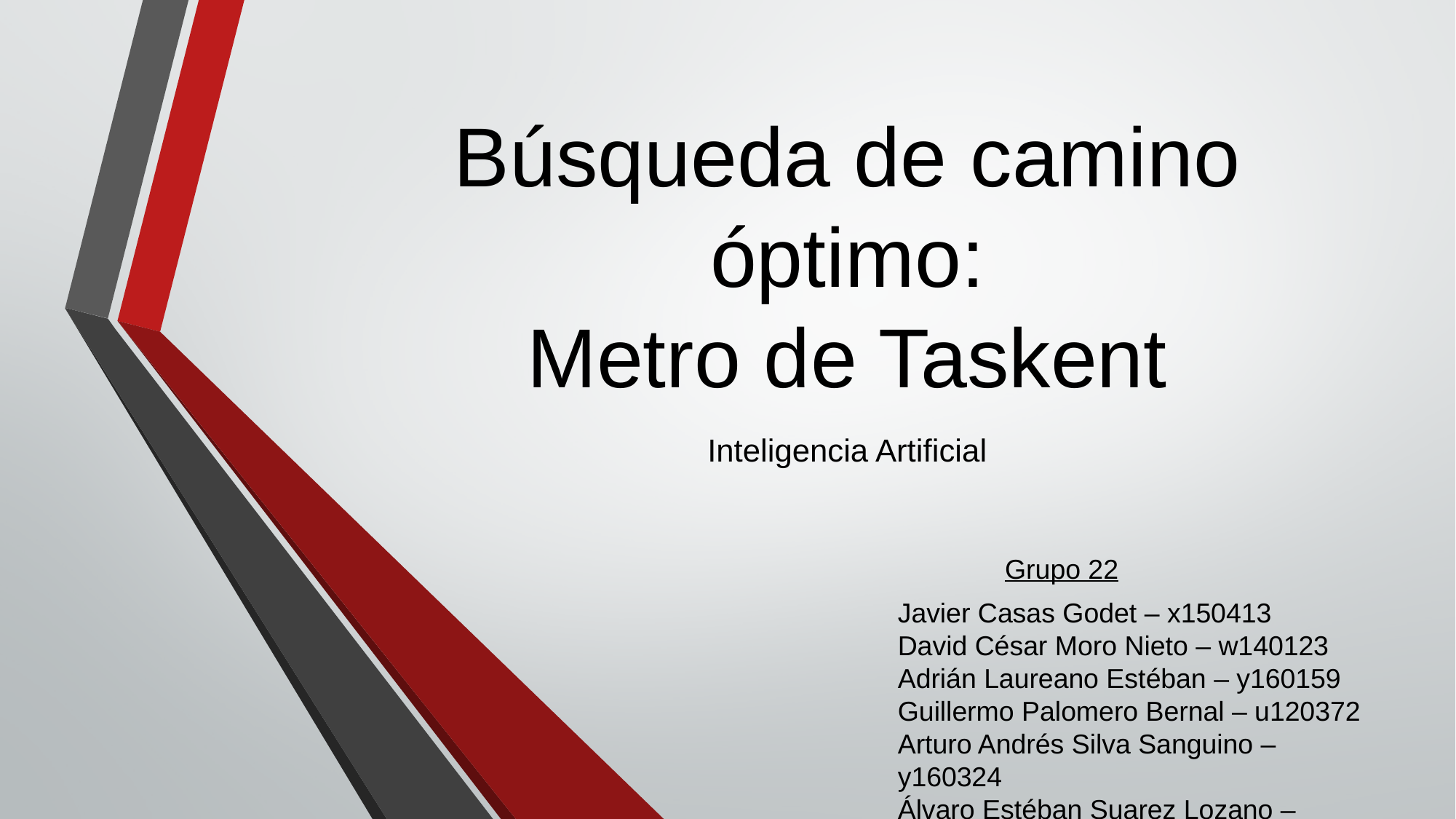

# Búsqueda de camino óptimo: Metro de Taskent
Inteligencia Artificial
Grupo 22
Javier Casas Godet – x150413
David César Moro Nieto – w140123
Adrián Laureano Estéban – y160159
Guillermo Palomero Bernal – u120372
Arturo Andrés Silva Sanguino – y160324
Álvaro Estéban Suarez Lozano – w140022